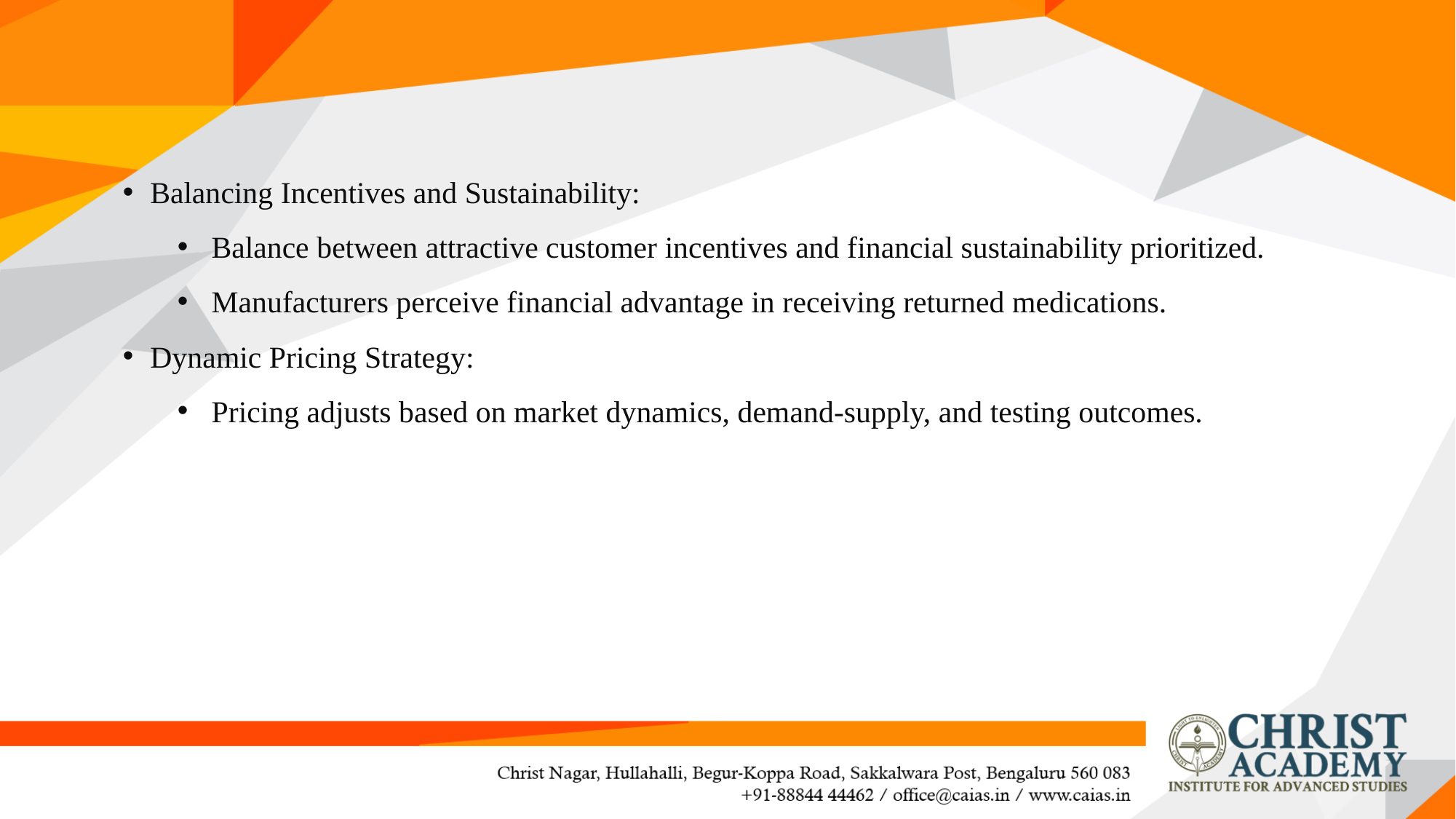

Balancing Incentives and Sustainability:
Balance between attractive customer incentives and financial sustainability prioritized.
Manufacturers perceive financial advantage in receiving returned medications.
Dynamic Pricing Strategy:
Pricing adjusts based on market dynamics, demand-supply, and testing outcomes.